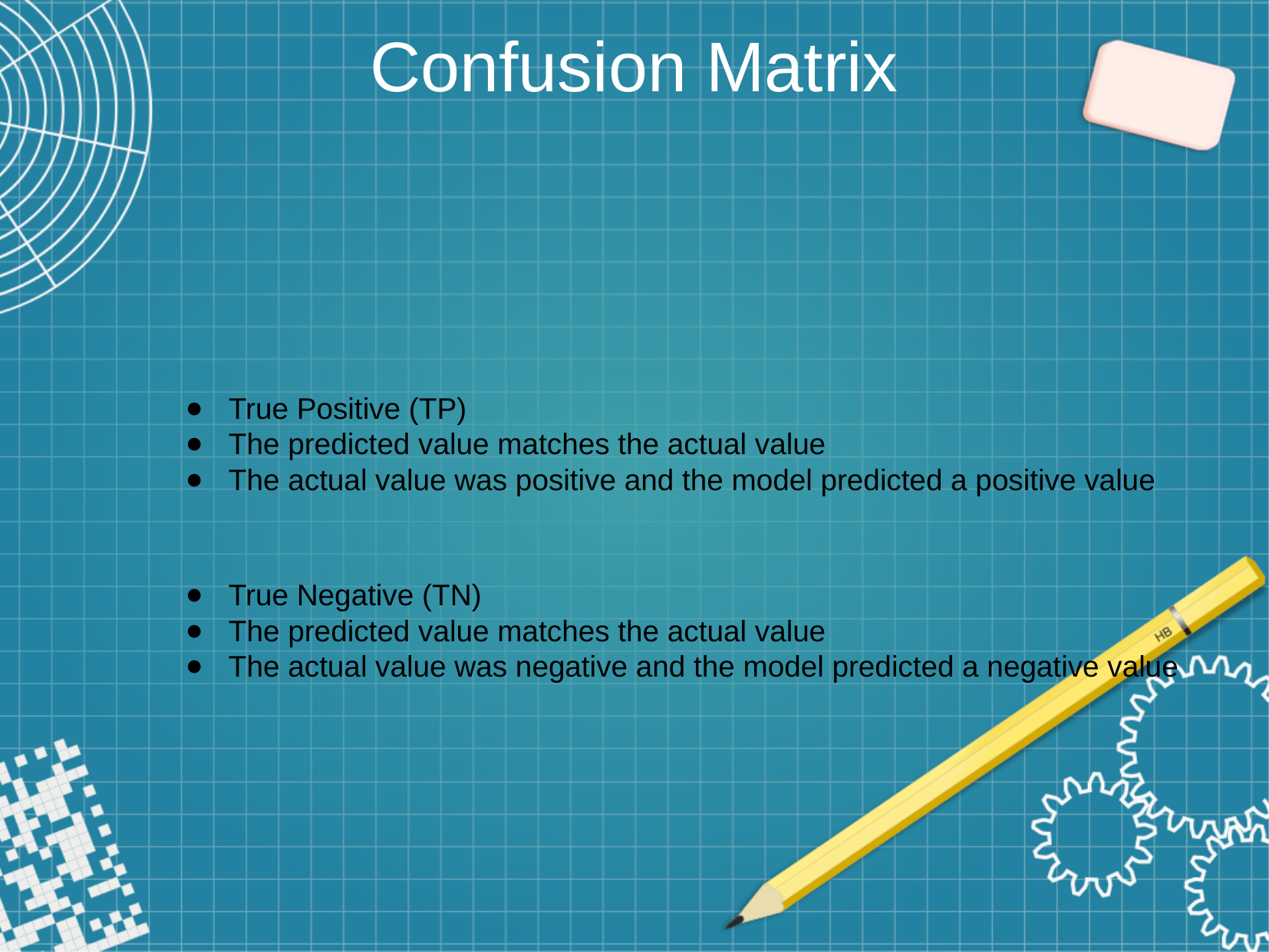

Confusion Matrix
True Positive (TP)
The predicted value matches the actual value
The actual value was positive and the model predicted a positive value

True Negative (TN)
The predicted value matches the actual value
The actual value was negative and the model predicted a negative value